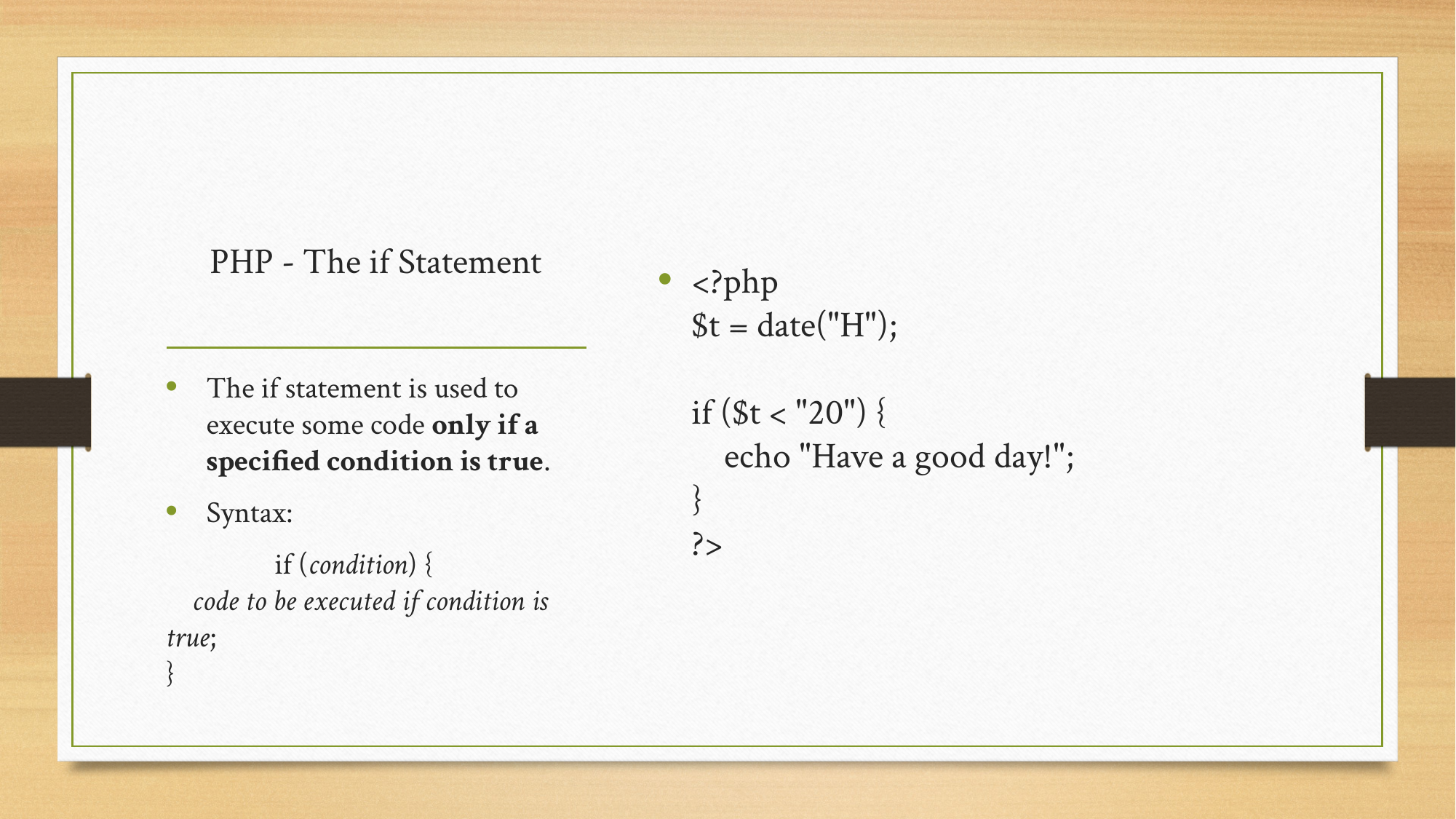

<?php
$t = date("H");
if ($t < "20") {
    echo "Have a good day!";
}
?>
# PHP - The if Statement
The if statement is used to execute some code only if a specified condition is true.
Syntax:
	if (condition) {
    code to be executed if condition is true;
}